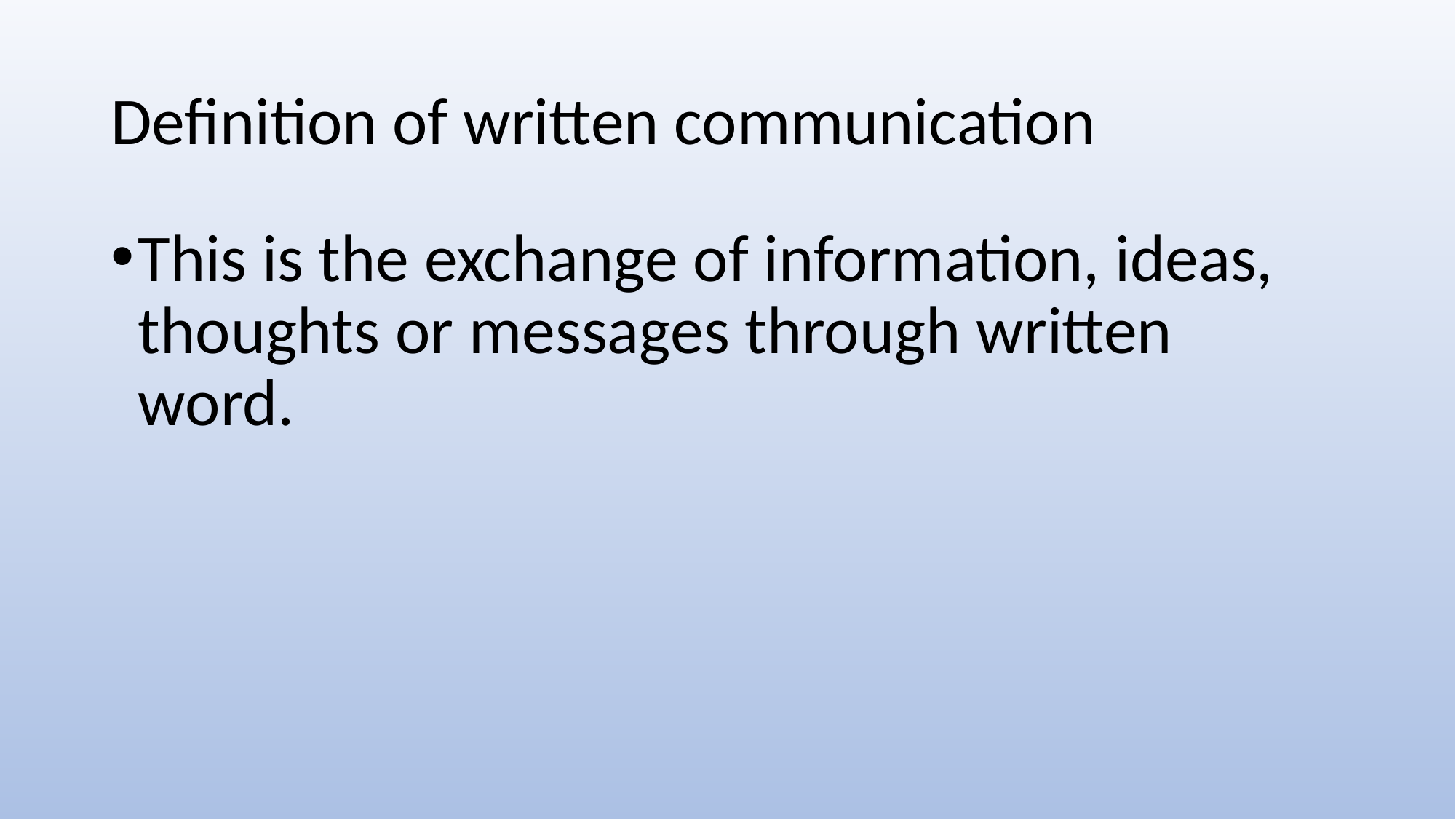

# Definition of written communication
This is the exchange of information, ideas, thoughts or messages through written word.